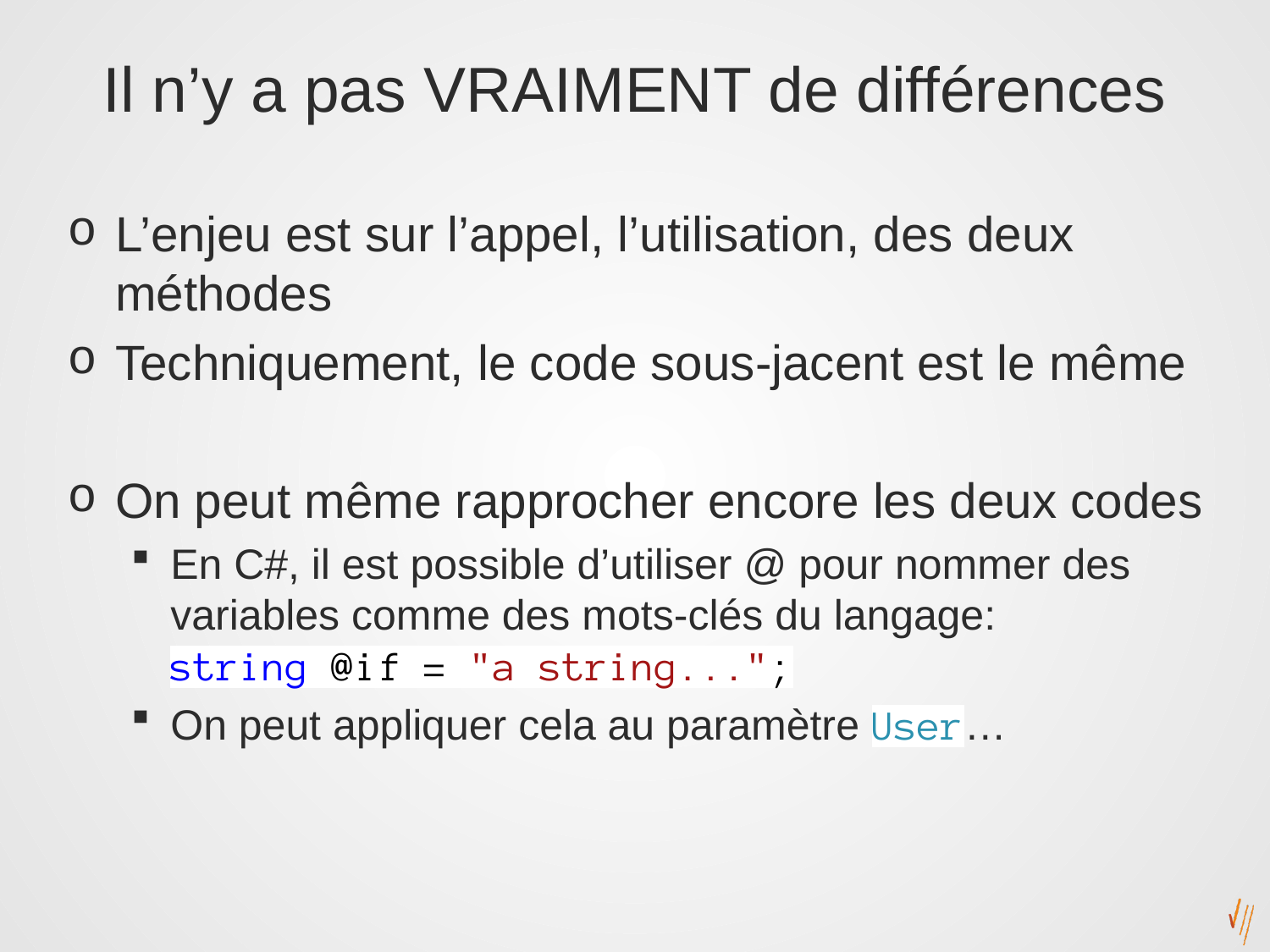

# Il n’y a pas VRAIMENT de différences
L’enjeu est sur l’appel, l’utilisation, des deux méthodes
Techniquement, le code sous-jacent est le même

On peut même rapprocher encore les deux codes
En C#, il est possible d’utiliser @ pour nommer des variables comme des mots-clés du langage:
string @if = "a string...";
On peut appliquer cela au paramètre User…